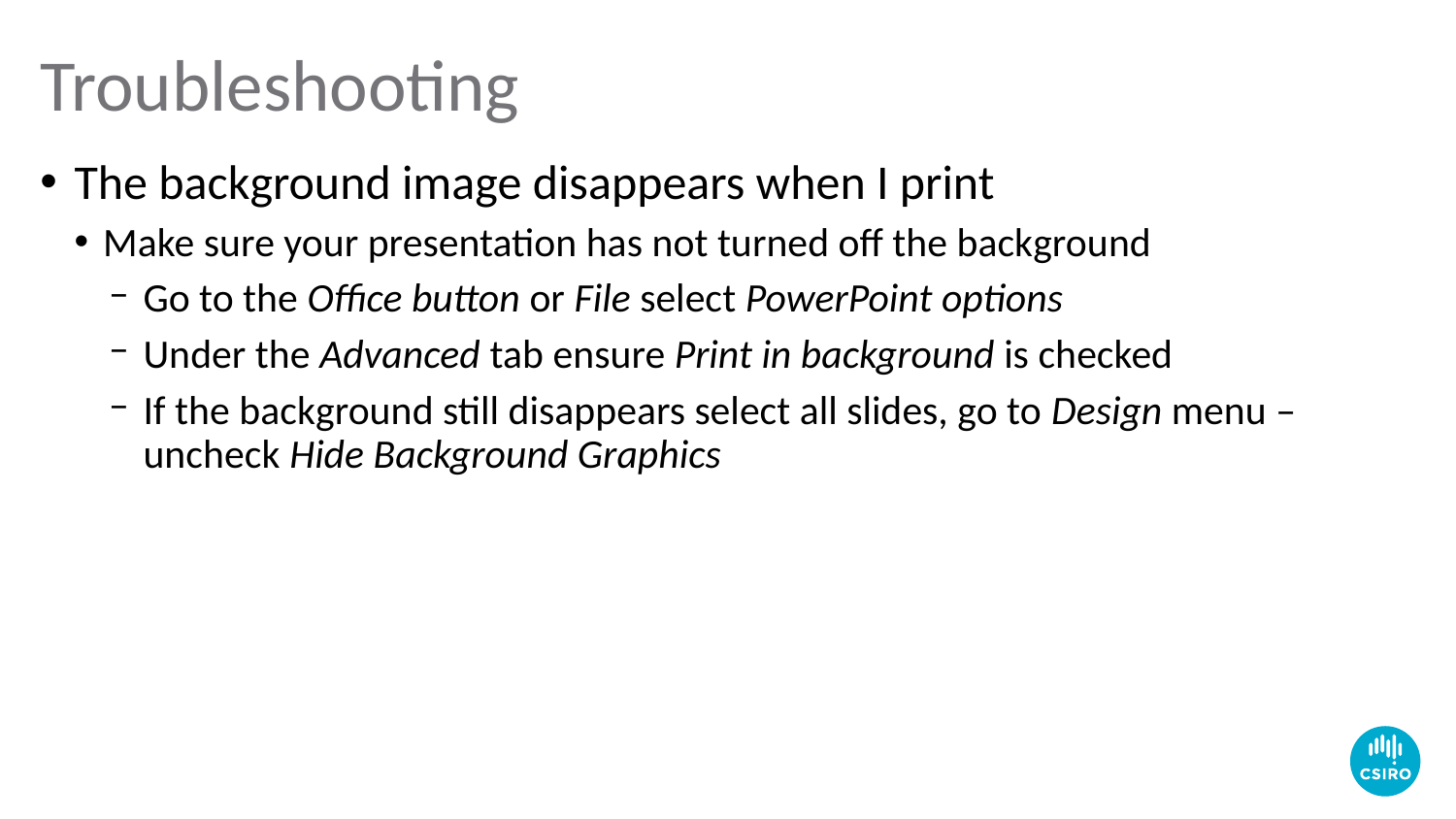

# Troubleshooting
The background image disappears when I print
Make sure your presentation has not turned off the background
Go to the Office button or File select PowerPoint options
Under the Advanced tab ensure Print in background is checked
If the background still disappears select all slides, go to Design menu – uncheck Hide Background Graphics